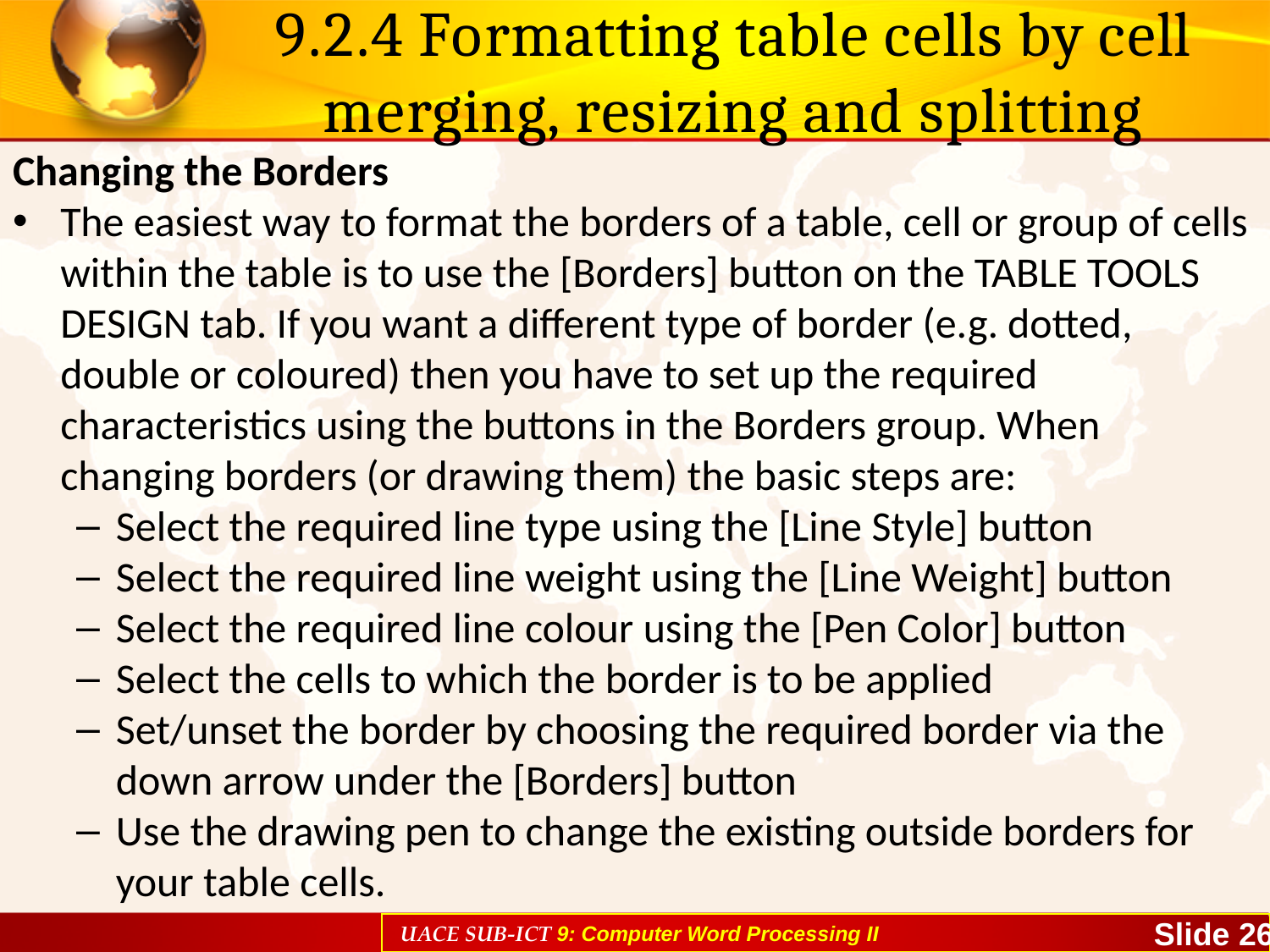

# 9.2.4 Formatting table cells by cell merging, resizing and splitting
Changing the Borders
The easiest way to format the borders of a table, cell or group of cells within the table is to use the [Borders] button on the TABLE TOOLS DESIGN tab. If you want a different type of border (e.g. dotted, double or coloured) then you have to set up the required characteristics using the buttons in the Borders group. When changing borders (or drawing them) the basic steps are:
Select the required line type using the [Line Style] button
Select the required line weight using the [Line Weight] button
Select the required line colour using the [Pen Color] button
Select the cells to which the border is to be applied
Set/unset the border by choosing the required border via the down arrow under the [Borders] button
Use the drawing pen to change the existing outside borders for your table cells.